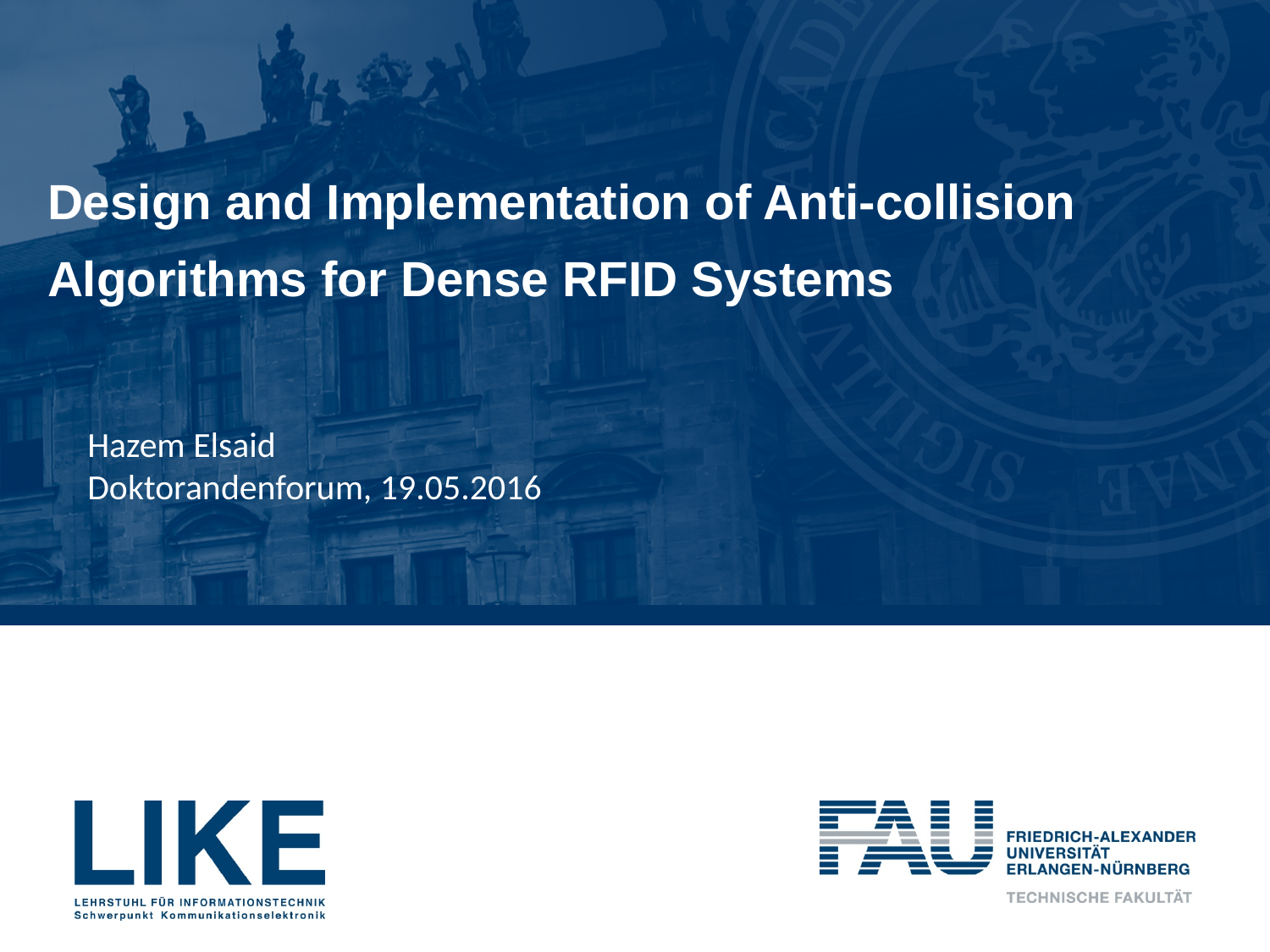

Design and Implementation of Anti-collision Algorithms for Dense RFID Systems
Hazem Elsaid
Doktorandenforum, 19.05.2016